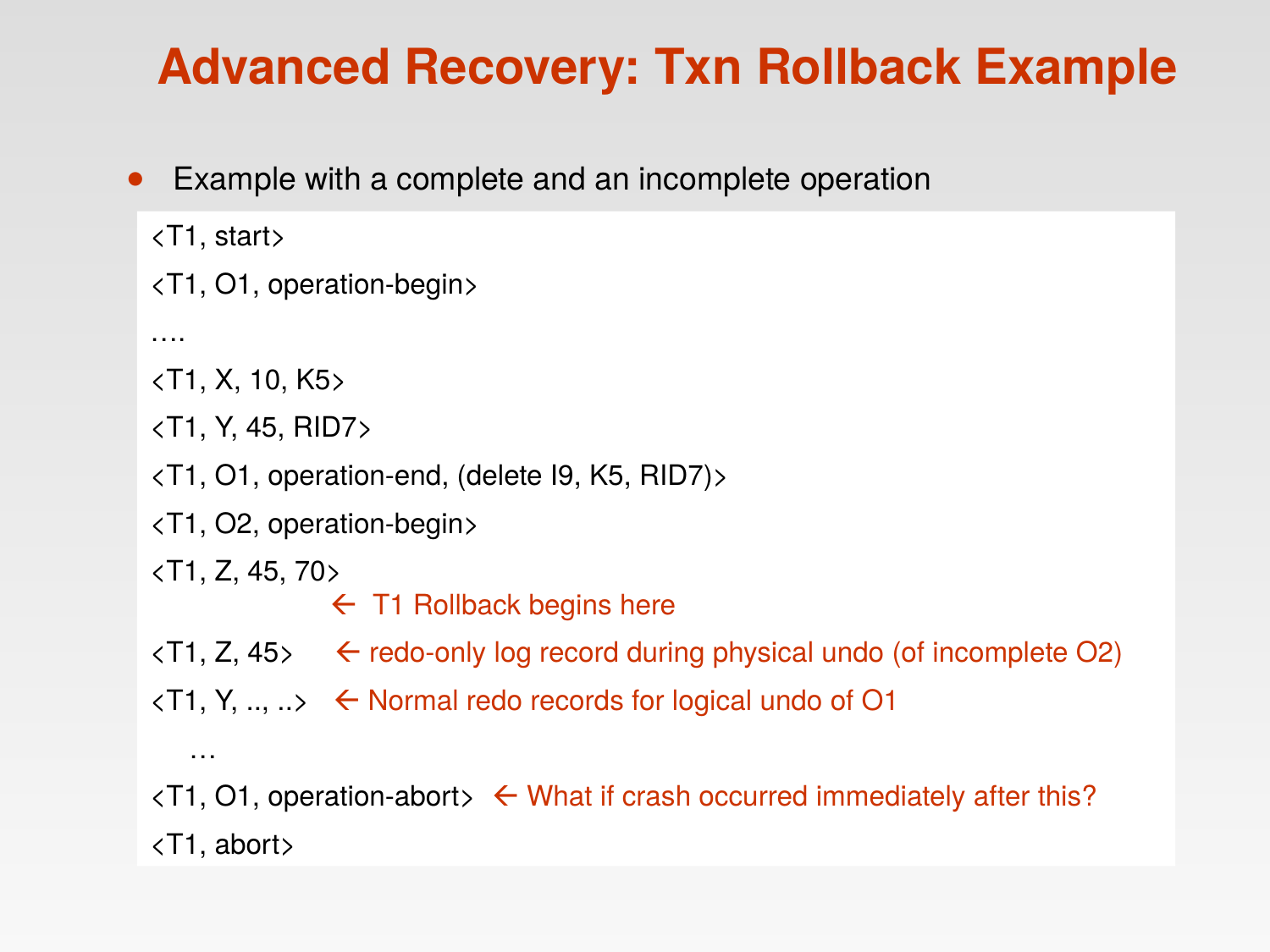

# Advanced Recovery: Txn Rollback Example
Example with a complete and an incomplete operation
<T1, start>
<T1, O1, operation-begin>
….
<T1, X, 10, K5>
<T1, Y, 45, RID7>
<T1, O1, operation-end, (delete I9, K5, RID7)>
<T1, O2, operation-begin>
<T1, Z, 45, 70>
                       🡨  T1 Rollback begins here
<T1, Z, 45>     🡨 redo-only log record during physical undo (of incomplete O2)
<T1, Y, .., ..>   🡨 Normal redo records for logical undo of O1
     …
<T1, O1, operation-abort>  🡨 What if crash occurred immediately after this?
<T1, abort>